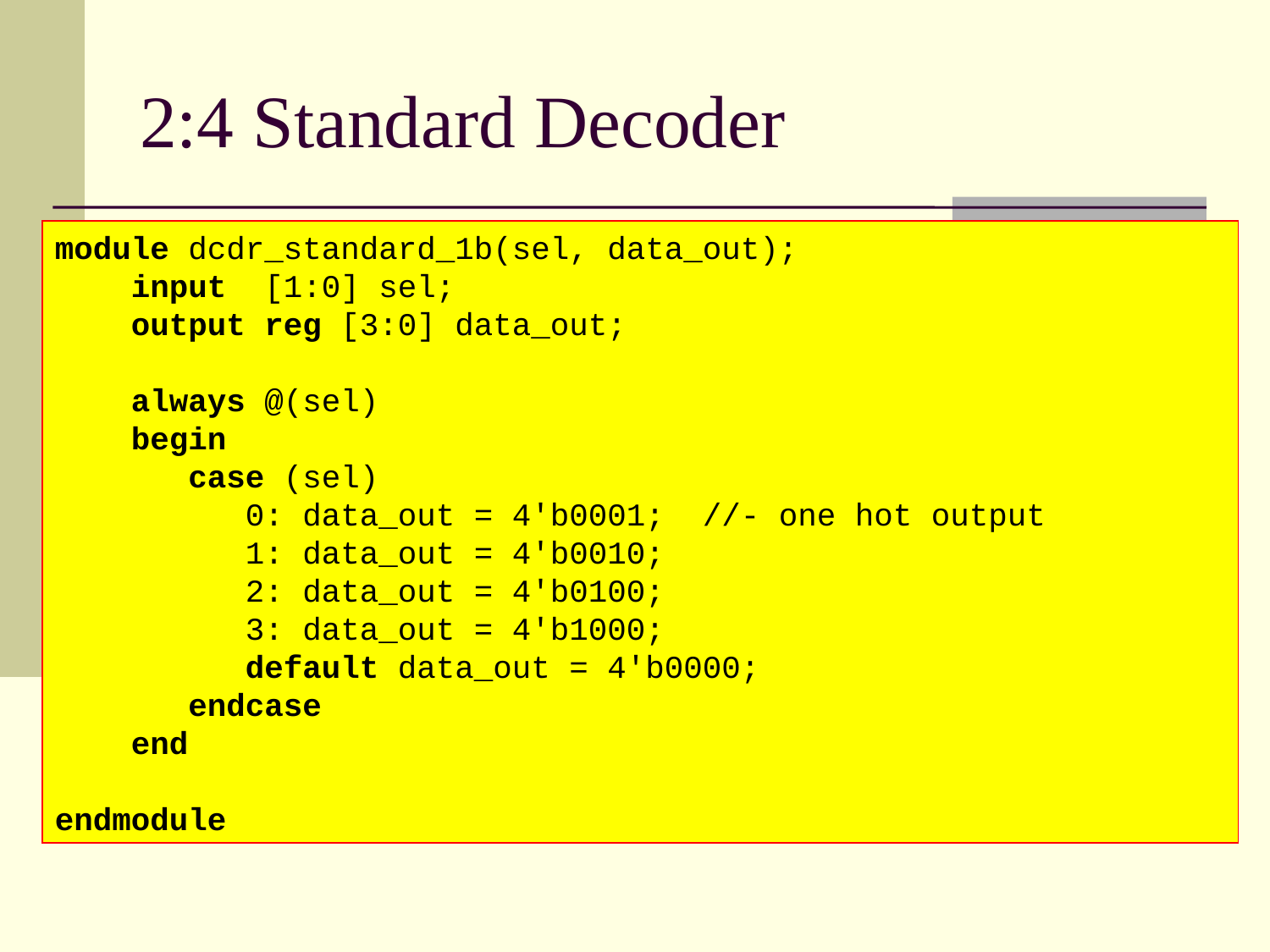

# 2:4 Standard Decoder
module dcdr_standard_1b(sel, data_out);
    input  [1:0] sel;
    output reg [3:0] data_out;

    always @(sel)
    begin
       case (sel)
          0: data_out = 4'b0001;  //- one hot output
          1: data_out = 4'b0010;
          2: data_out = 4'b0100;
          3: data_out = 4'b1000;
          default data_out = 4'b0000;
       endcase
    end

endmodule